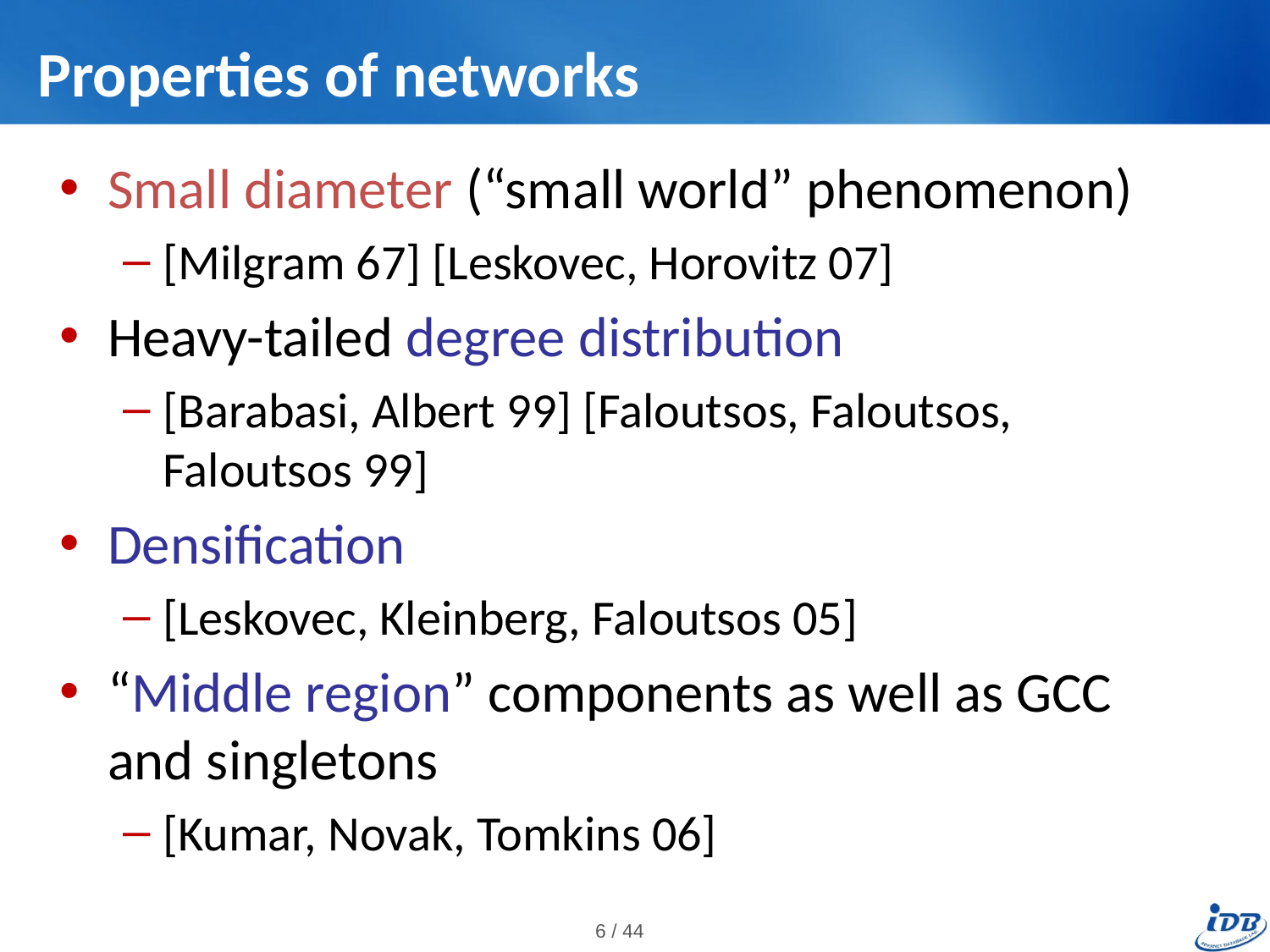

# Properties of networks

Small diameter (“small world” phenomenon)
[Milgram 67] [Leskovec, Horovitz 07]
Heavy-tailed degree distribution
[Barabasi, Albert 99] [Faloutsos, Faloutsos, Faloutsos 99]
Densification
[Leskovec, Kleinberg, Faloutsos 05]
“Middle region” components as well as GCC and singletons
[Kumar, Novak, Tomkins 06]